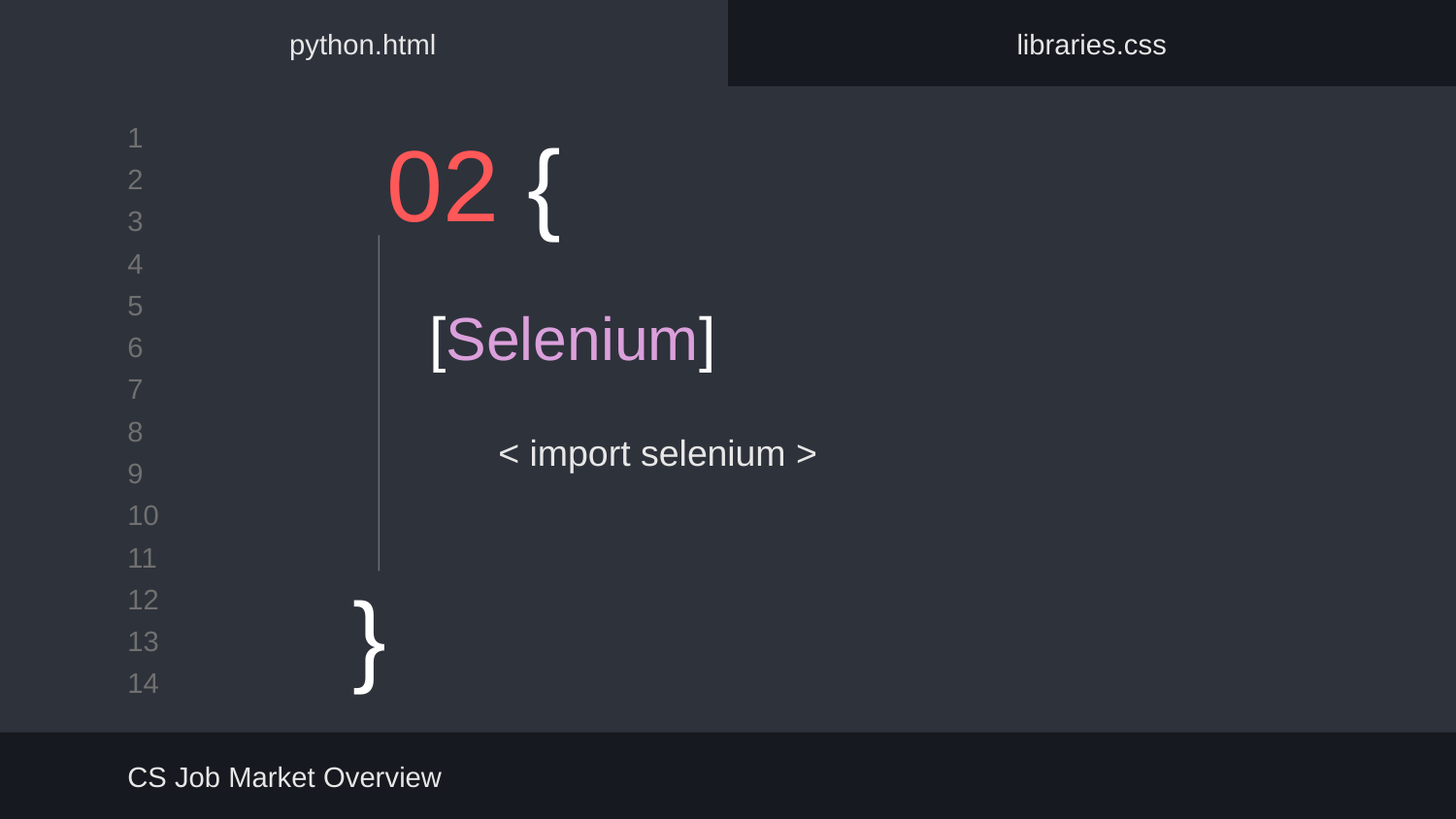

python.html
libraries.css
# 02 {
[Selenium]
< import selenium >
}
CS Job Market Overview